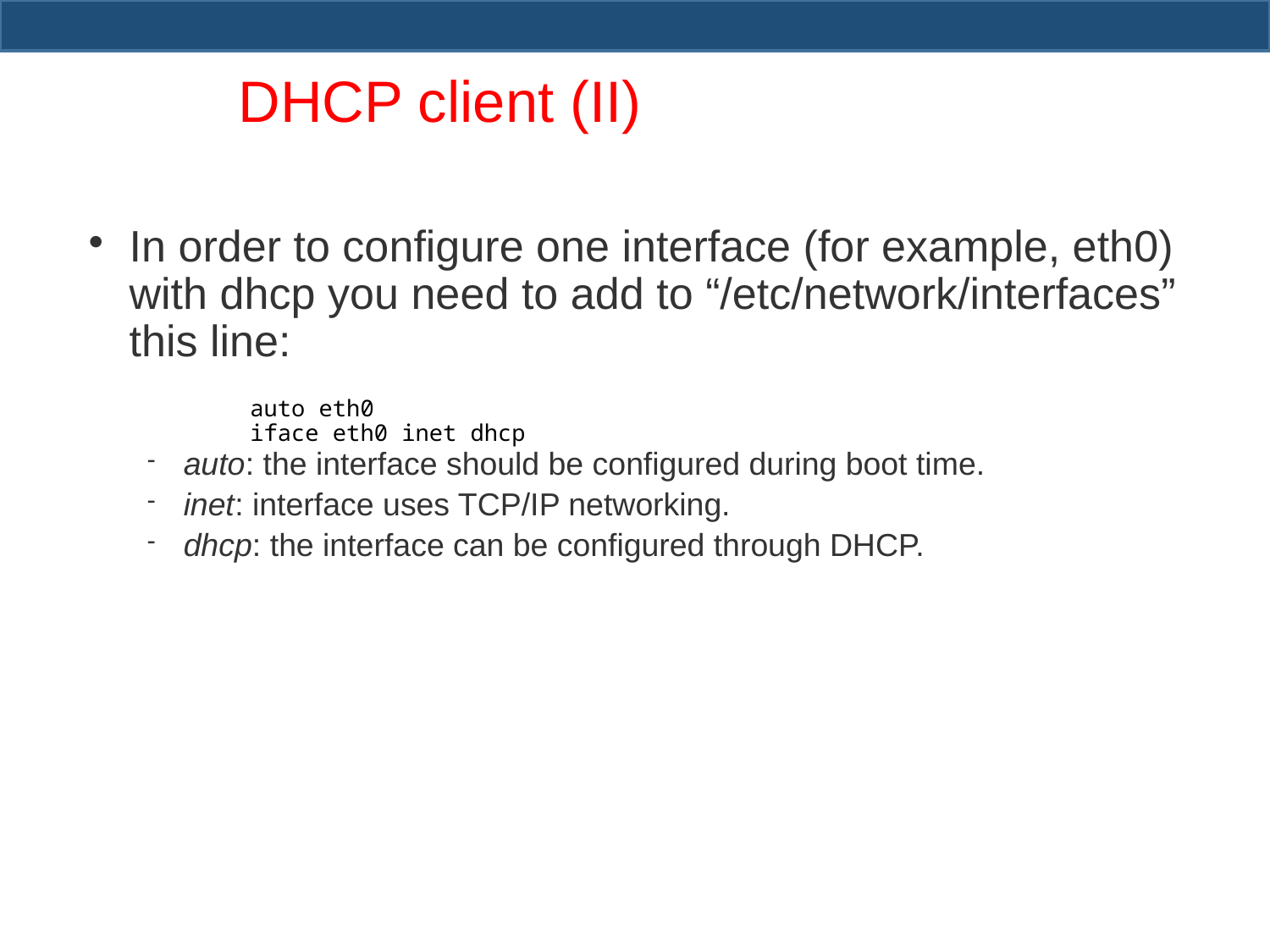

# DHCP client (II)
In order to configure one interface (for example, eth0) with dhcp you need to add to “/etc/network/interfaces” this line:

auto: the interface should be configured during boot time.
inet: interface uses TCP/IP networking.
dhcp: the interface can be configured through DHCP.
auto eth0
iface eth0 inet dhcp